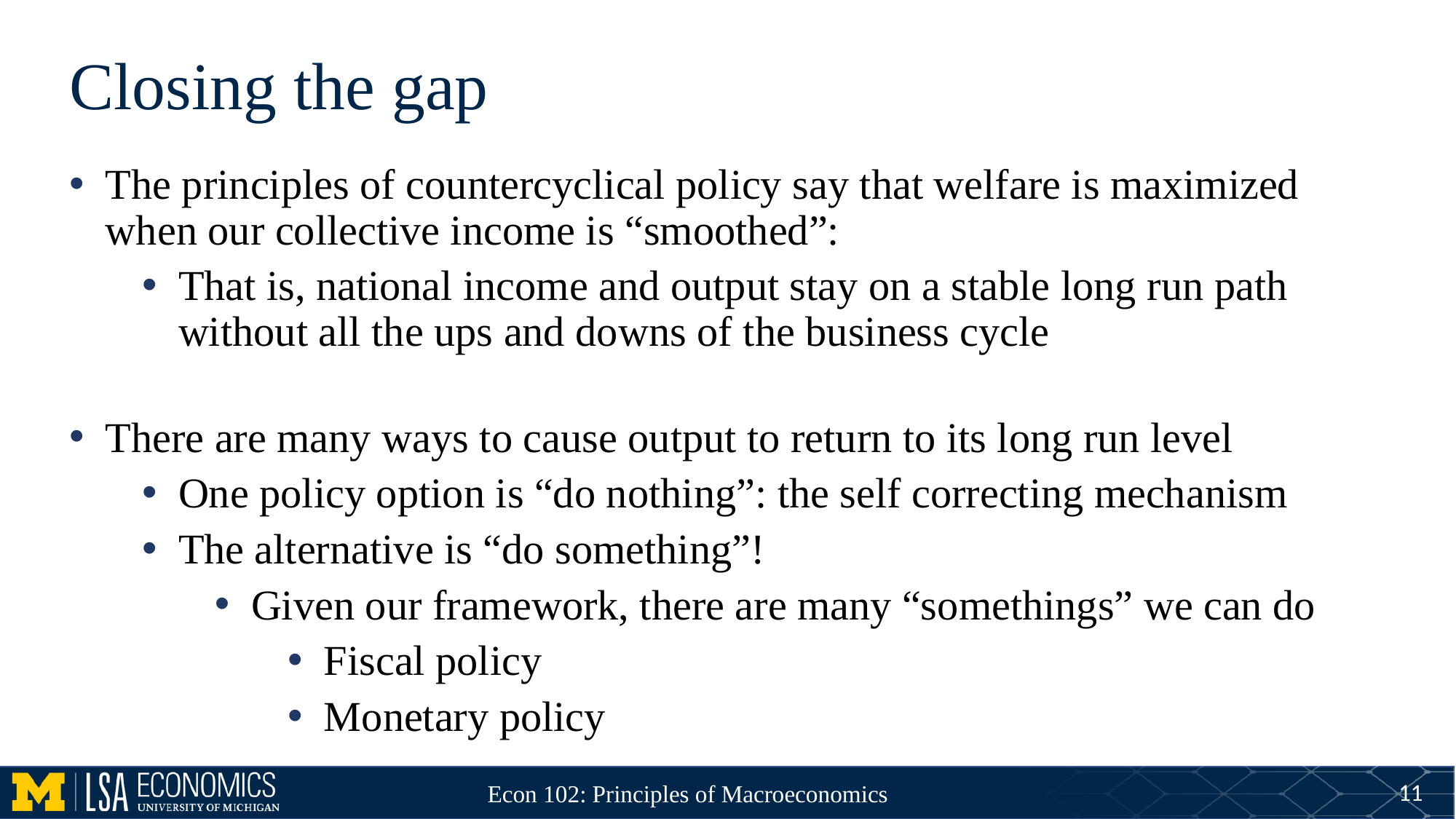

# Closing the gap
The principles of countercyclical policy say that welfare is maximized when our collective income is “smoothed”:
That is, national income and output stay on a stable long run path without all the ups and downs of the business cycle

There are many ways to cause output to return to its long run level
One policy option is “do nothing”: the self correcting mechanism
The alternative is “do something”!
Given our framework, there are many “somethings” we can do
Fiscal policy
Monetary policy
11
Econ 102: Principles of Macroeconomics